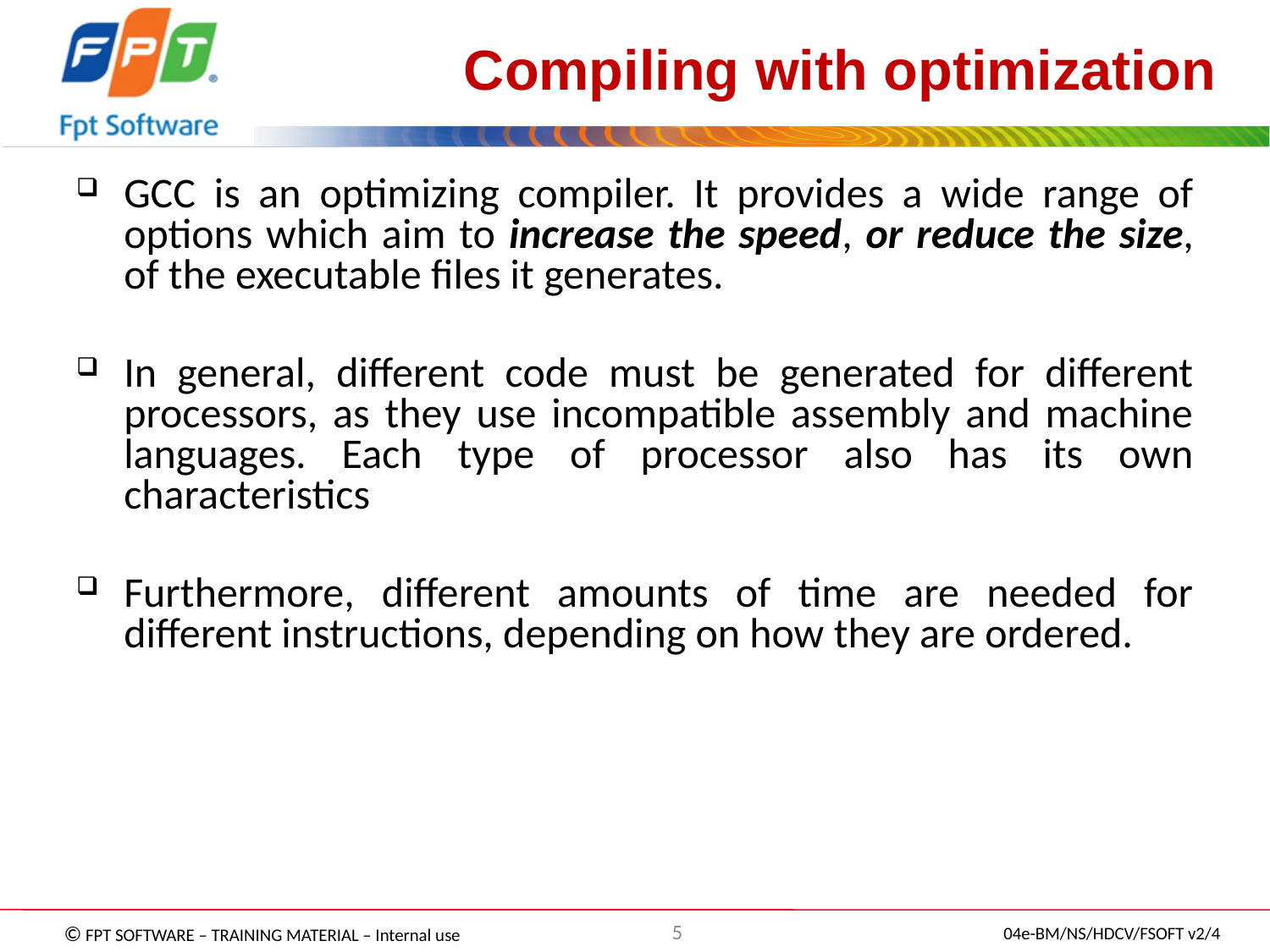

# Compiling with optimization
GCC is an optimizing compiler. It provides a wide range of options which aim to increase the speed, or reduce the size, of the executable files it generates.

In general, different code must be generated for different processors, as they use incompatible assembly and machine languages. Each type of processor also has its own characteristics

Furthermore, different amounts of time are needed for different instructions, depending on how they are ordered.
5